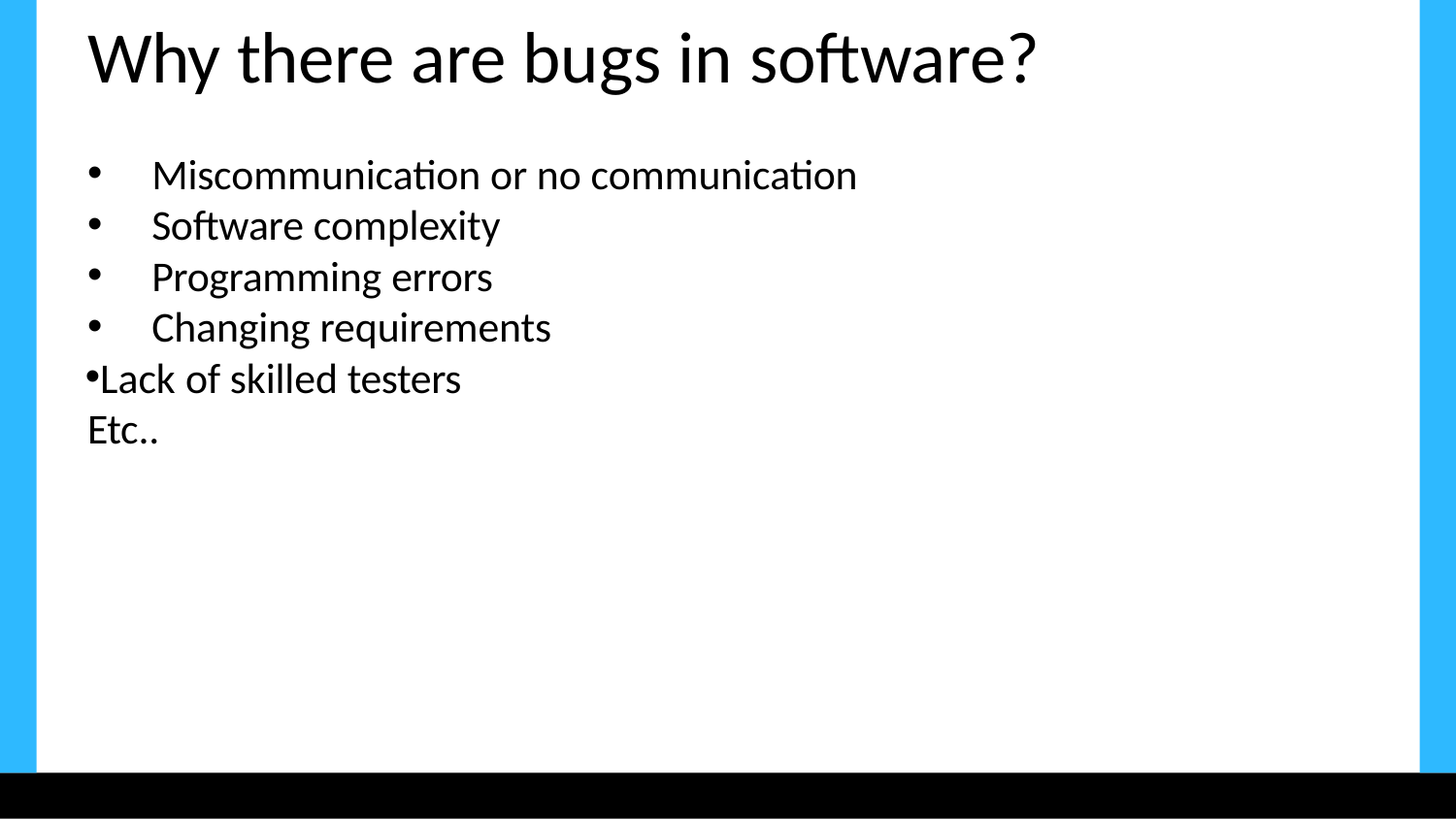

# Why there are bugs in software?
Miscommunication or no communication
Software complexity
Programming errors
Changing requirements
Lack of skilled testers  Etc..